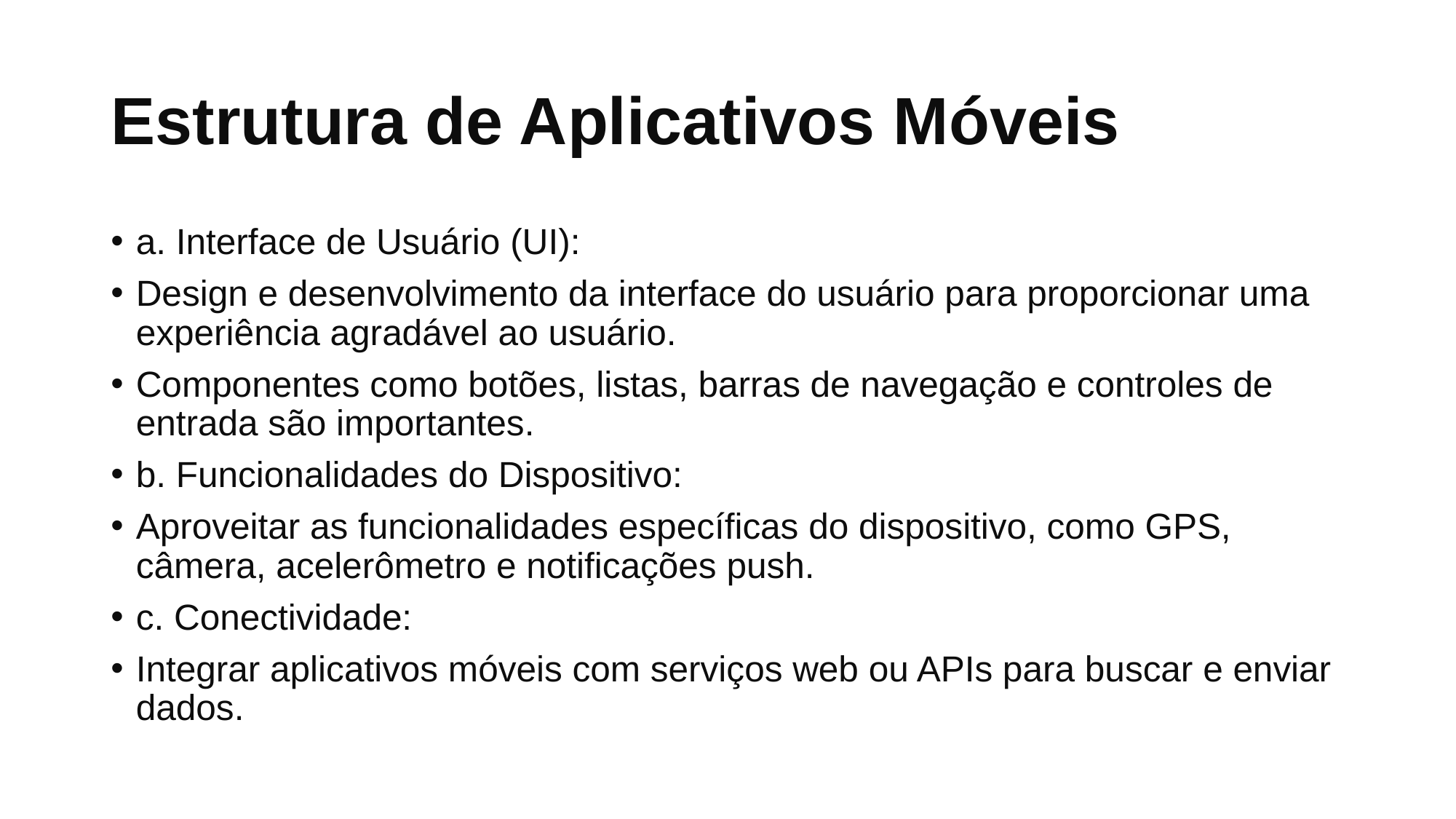

# Estrutura de Aplicativos Móveis
a. Interface de Usuário (UI):
Design e desenvolvimento da interface do usuário para proporcionar uma experiência agradável ao usuário.
Componentes como botões, listas, barras de navegação e controles de entrada são importantes.
b. Funcionalidades do Dispositivo:
Aproveitar as funcionalidades específicas do dispositivo, como GPS, câmera, acelerômetro e notificações push.
c. Conectividade:
Integrar aplicativos móveis com serviços web ou APIs para buscar e enviar dados.